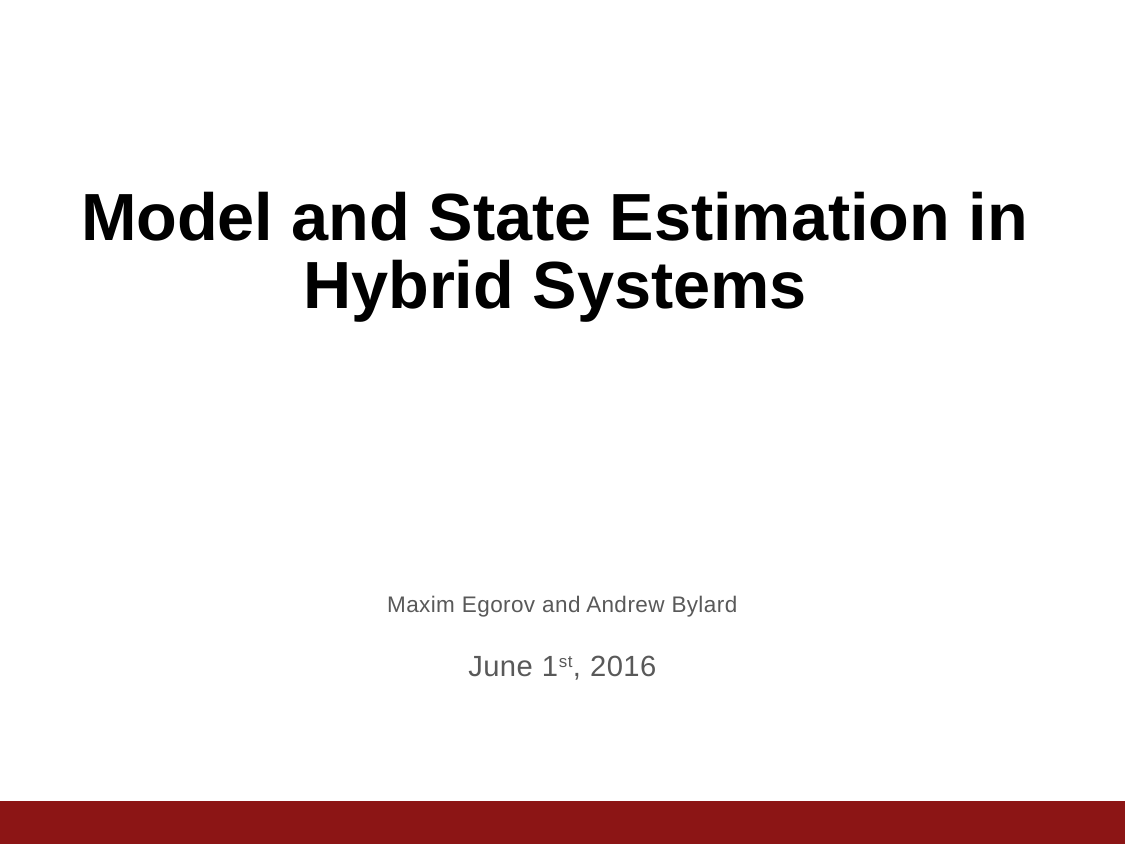

# Model and State Estimation in Hybrid Systems
Maxim Egorov and Andrew Bylard
June 1st, 2016